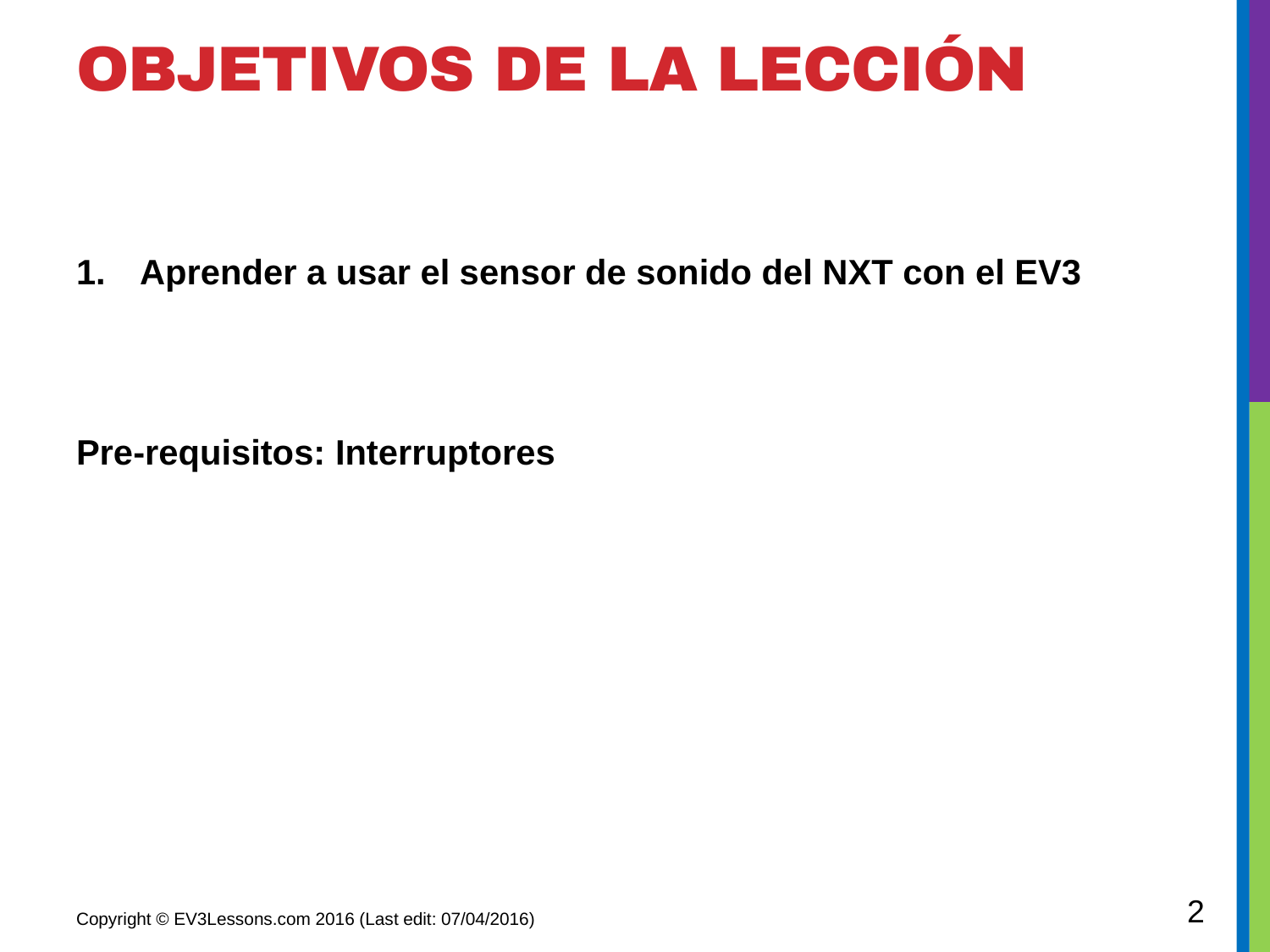

# Objetivos de la lección
Aprender a usar el sensor de sonido del NXT con el EV3

Pre-requisitos: Interruptores
2
Copyright © EV3Lessons.com 2016 (Last edit: 07/04/2016)